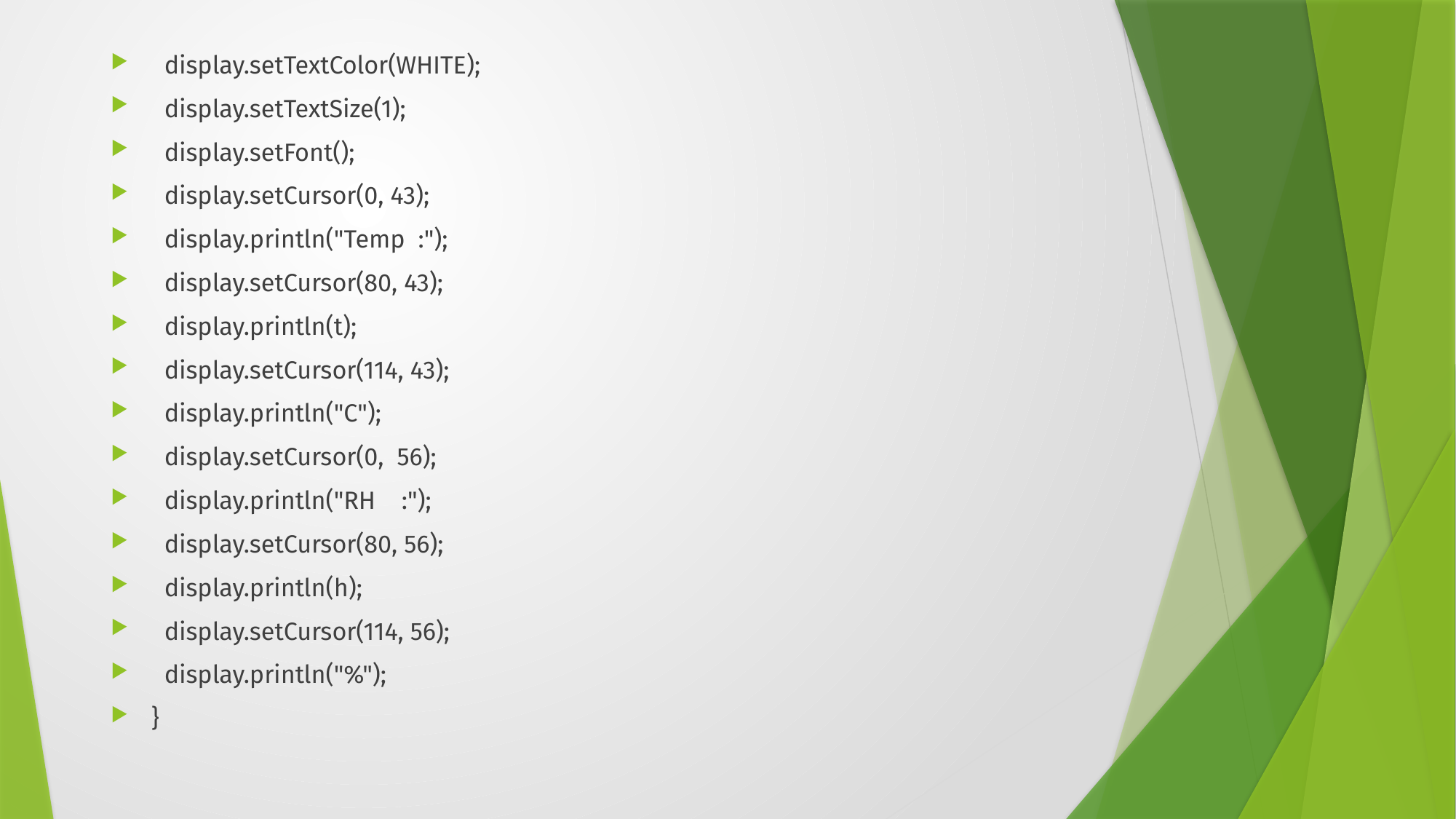

display.setTextColor(WHITE);
  display.setTextSize(1);
  display.setFont();
  display.setCursor(0, 43);
  display.println("Temp  :");
  display.setCursor(80, 43);
  display.println(t);
  display.setCursor(114, 43);
  display.println("C");
  display.setCursor(0,  56);
  display.println("RH    :");
  display.setCursor(80, 56);
  display.println(h);
  display.setCursor(114, 56);
  display.println("%");
}